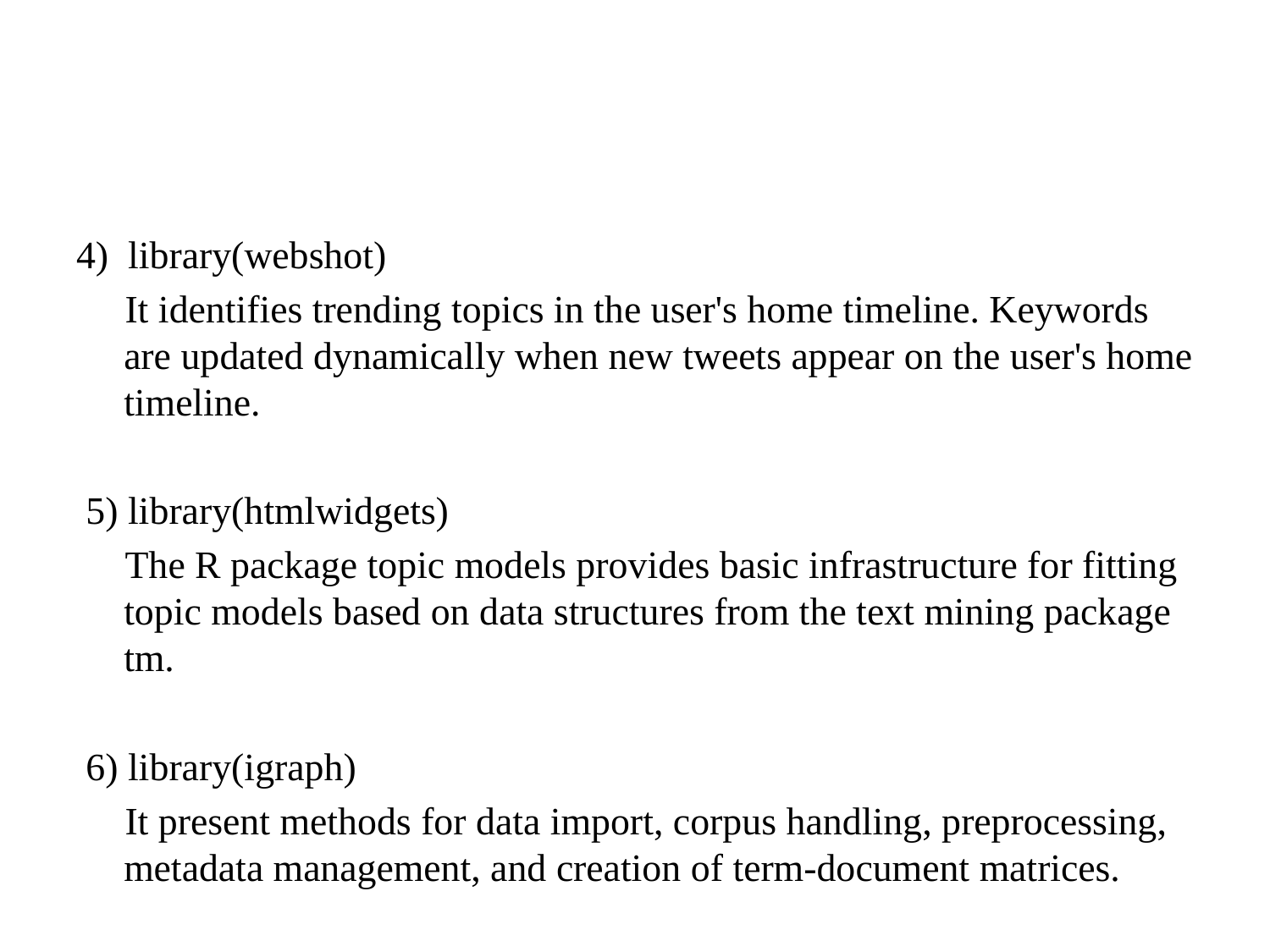

4)  library(webshot)
     It identifies trending topics in the user's home timeline. Keywords are updated dynamically when new tweets appear on the user's home timeline.

 5) library(htmlwidgets)
     The R package topic models provides basic infrastructure for fitting topic models based on data structures from the text mining package tm.

 6) library(igraph)
     It present methods for data import, corpus handling, preprocessing, metadata management, and creation of term-document matrices.